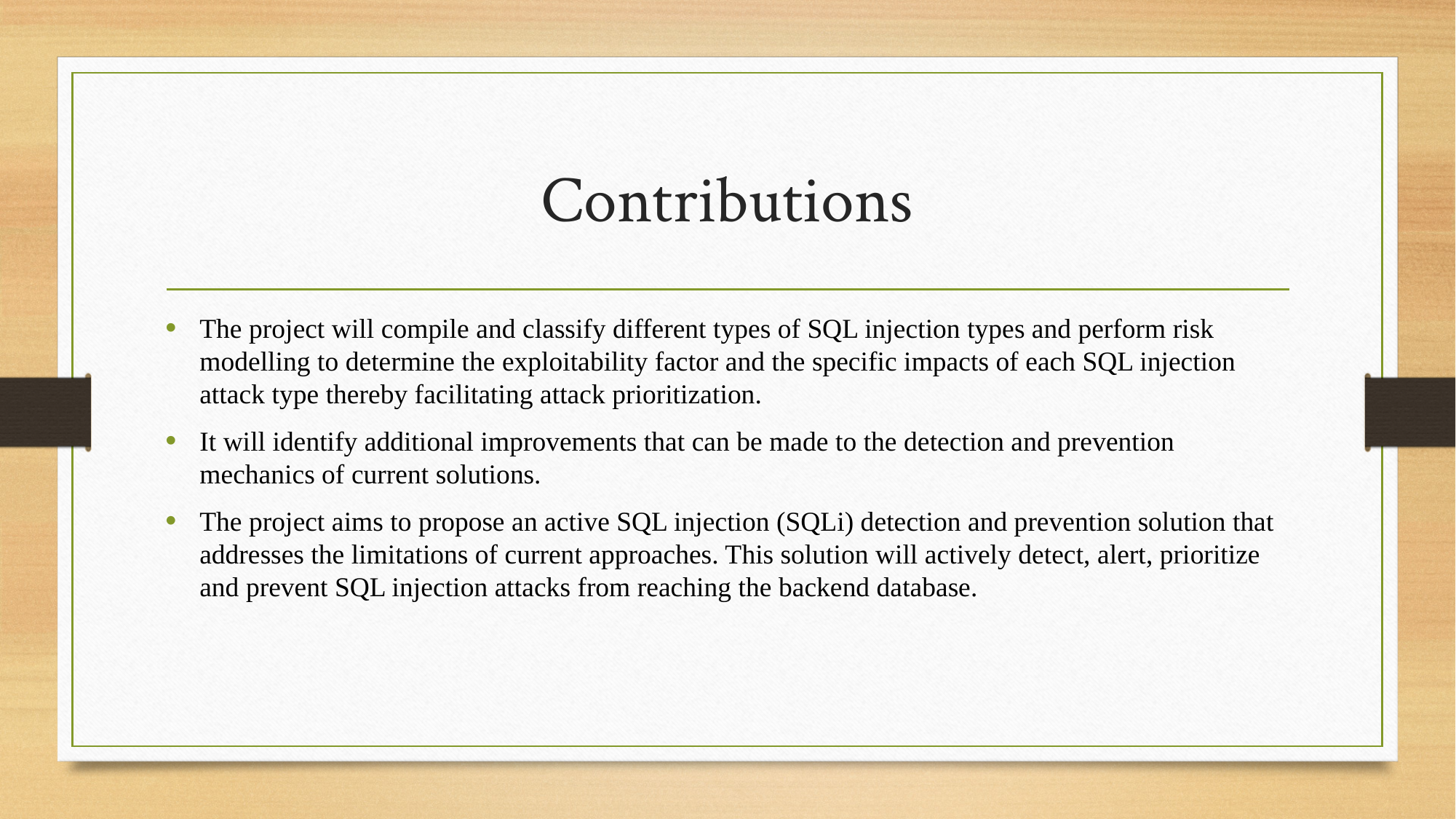

# Contributions
The project will compile and classify different types of SQL injection types and perform risk modelling to determine the exploitability factor and the specific impacts of each SQL injection attack type thereby facilitating attack prioritization.
It will identify additional improvements that can be made to the detection and prevention mechanics of current solutions.
The project aims to propose an active SQL injection (SQLi) detection and prevention solution that addresses the limitations of current approaches. This solution will actively detect, alert, prioritize and prevent SQL injection attacks from reaching the backend database.